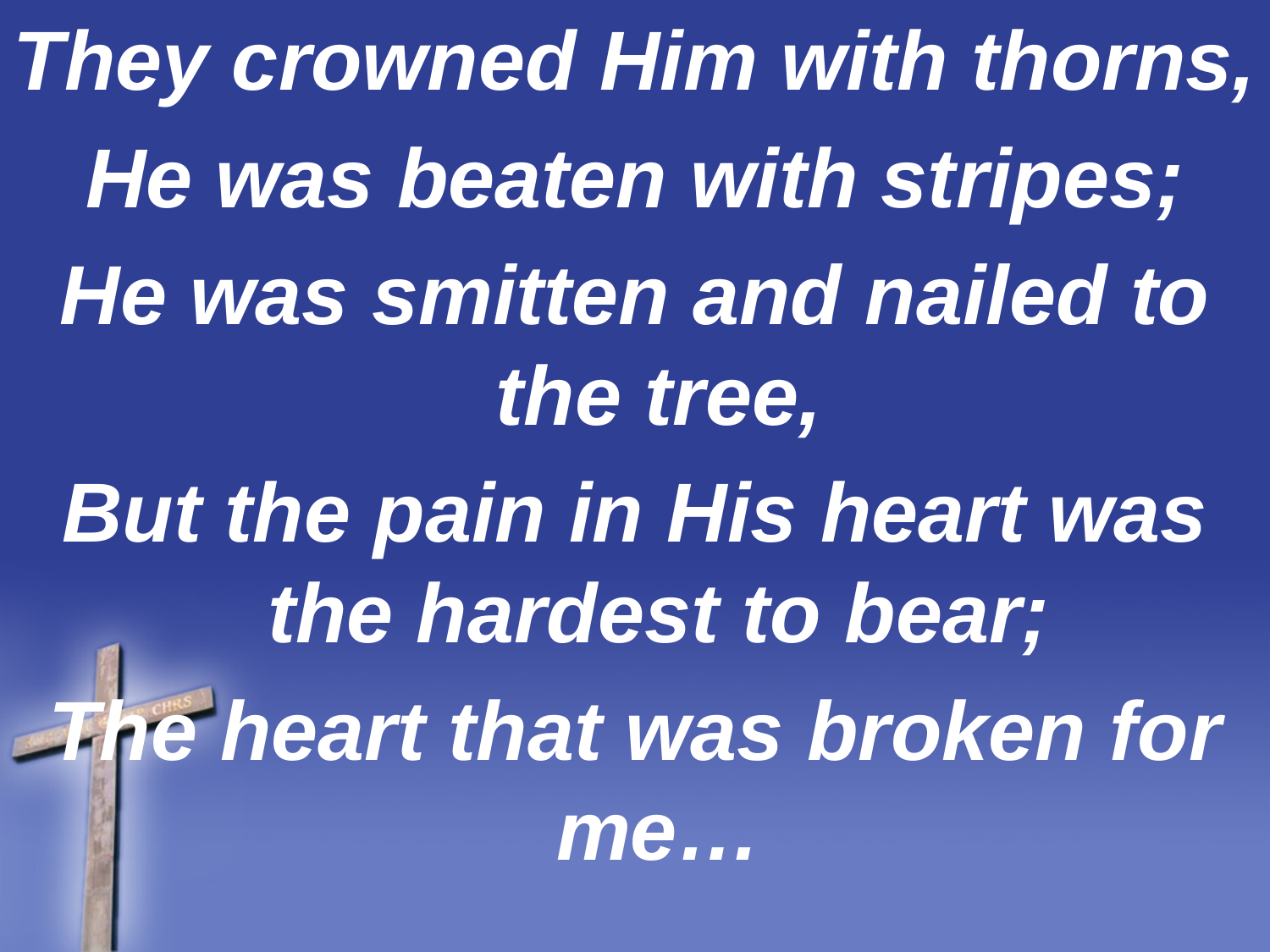

They crowned Him with thorns,
He was beaten with stripes;
He was smitten and nailed to the tree,
But the pain in His heart was the hardest to bear;
The heart that was broken for me…